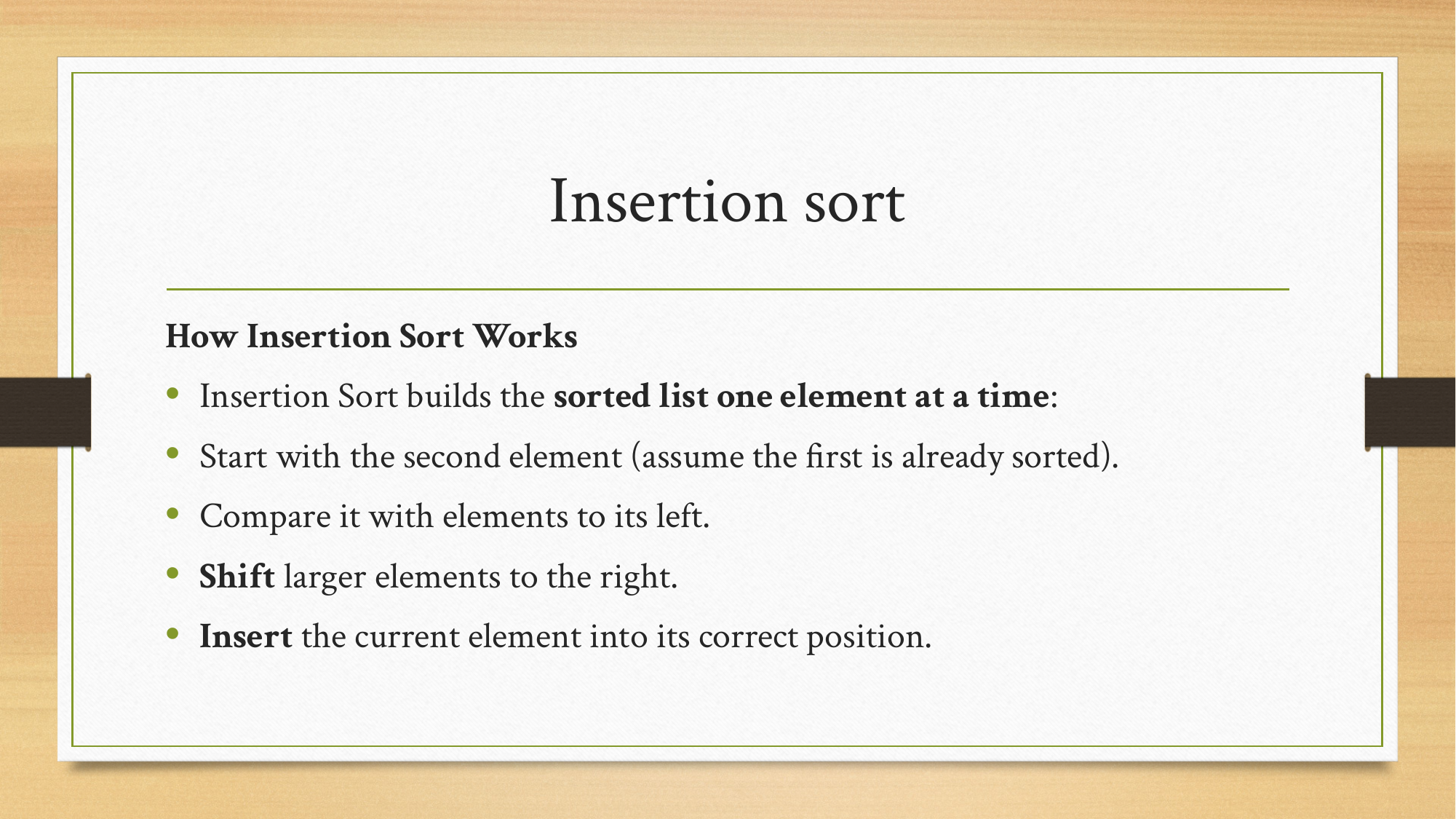

# Insertion sort
How Insertion Sort Works
Insertion Sort builds the sorted list one element at a time:
Start with the second element (assume the first is already sorted).
Compare it with elements to its left.
Shift larger elements to the right.
Insert the current element into its correct position.